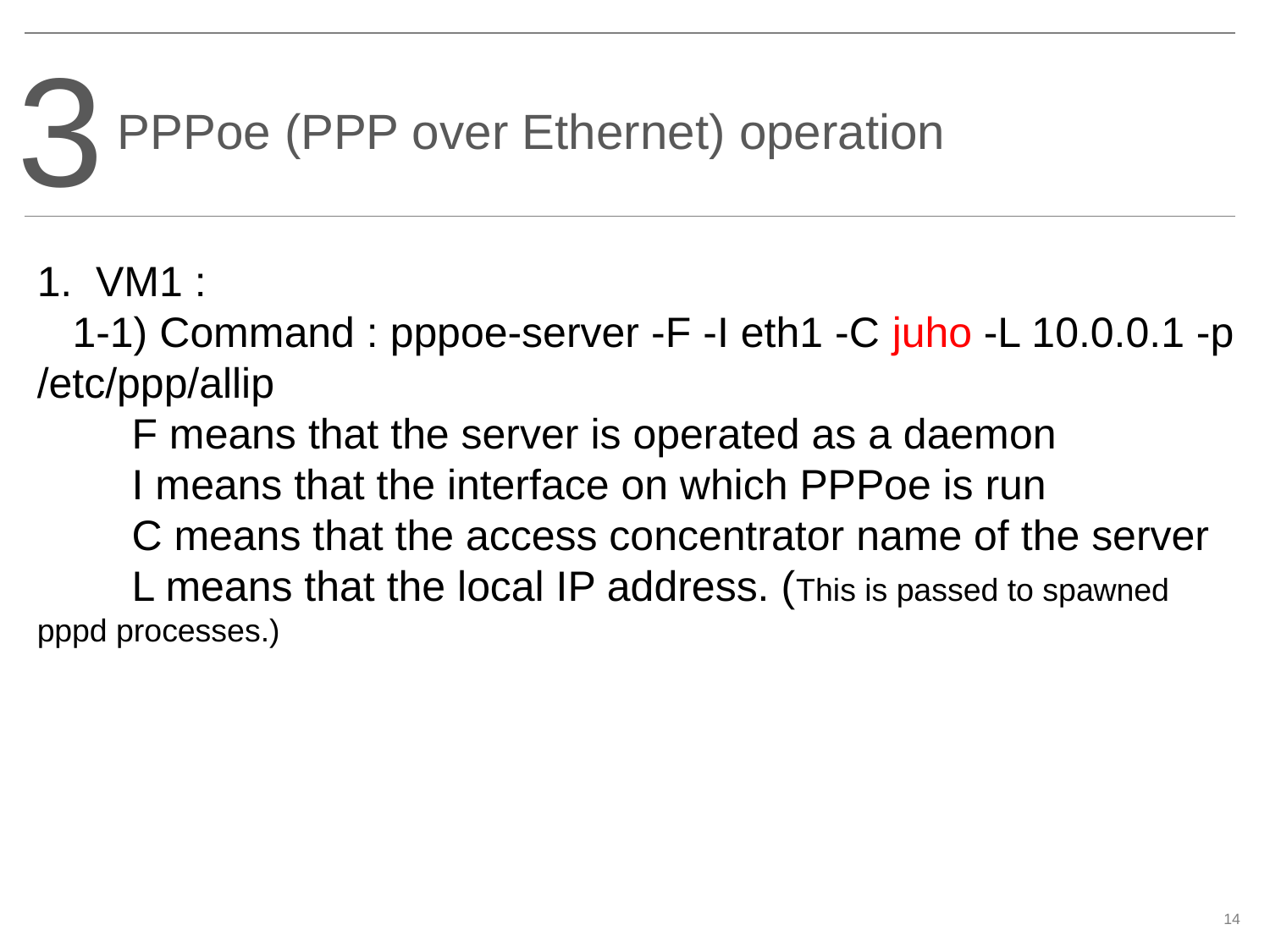

3
PPPoe (PPP over Ethernet) operation
1.  VM1 :
   1-1) Command : pppoe-server -F -I eth1 -C juho -L 10.0.0.1 -p /etc/ppp/allip
        F means that the server is operated as a daemon
        I means that the interface on which PPPoe is run
        C means that the access concentrator name of the server
        L means that the local IP address. (This is passed to spawned pppd processes.)